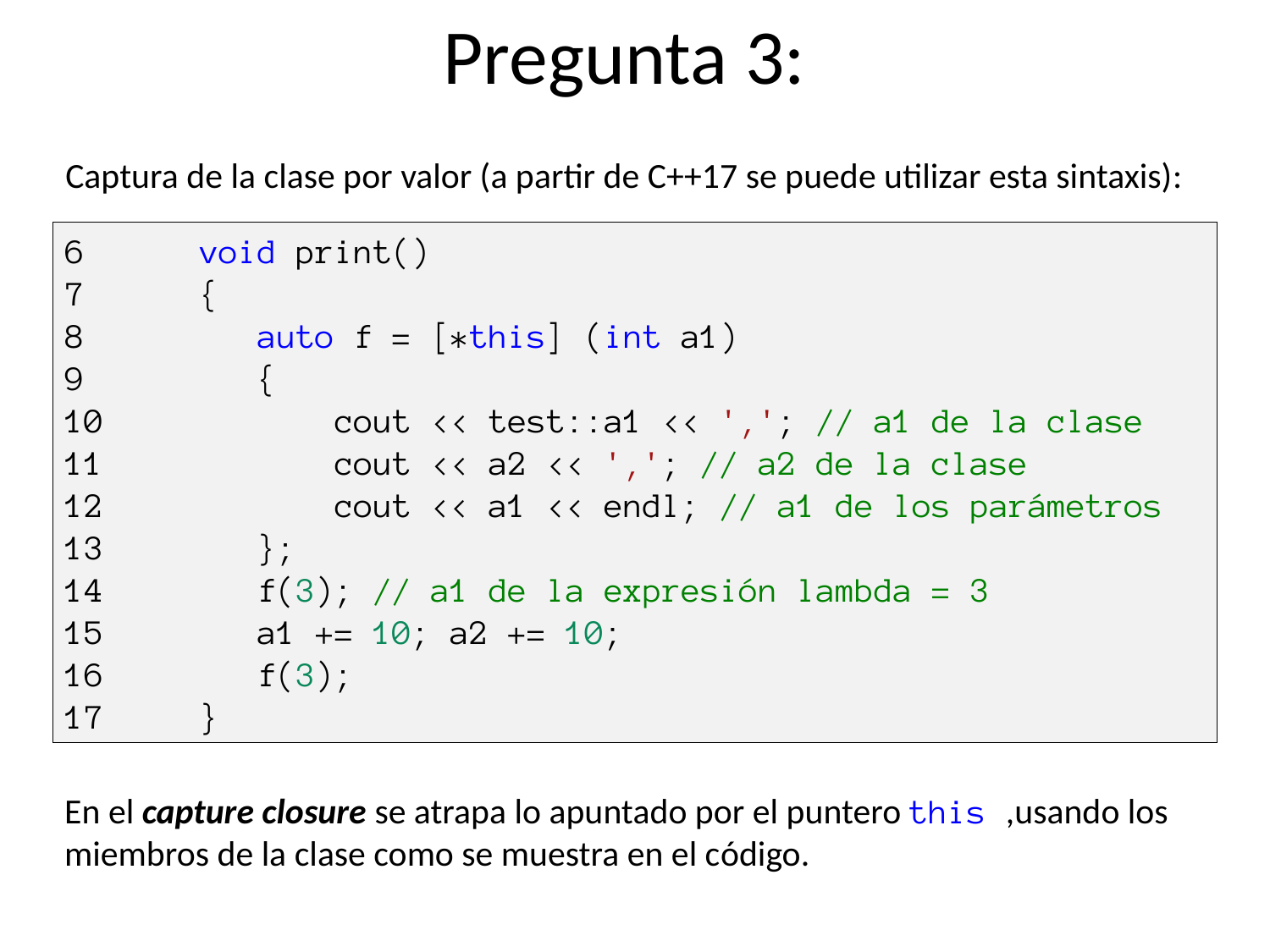

Pregunta 3:
Captura de la clase por valor (a partir de C++17 se puede utilizar esta sintaxis):
6      void print()
7      {
8         auto f = [*this] (int a1)
9         {
10            cout << test::a1 << ','; // a1 de la clase
11            cout << a2 << ','; // a2 de la clase
12            cout << a1 << endl; // a1 de los parámetros
13        };
14        f(3); // a1 de la expresión lambda = 3
15        a1 += 10; a2 += 10;
16        f(3);
17     }
En el capture closure se atrapa lo apuntado por el puntero this ,usando los miembros de la clase como se muestra en el código.